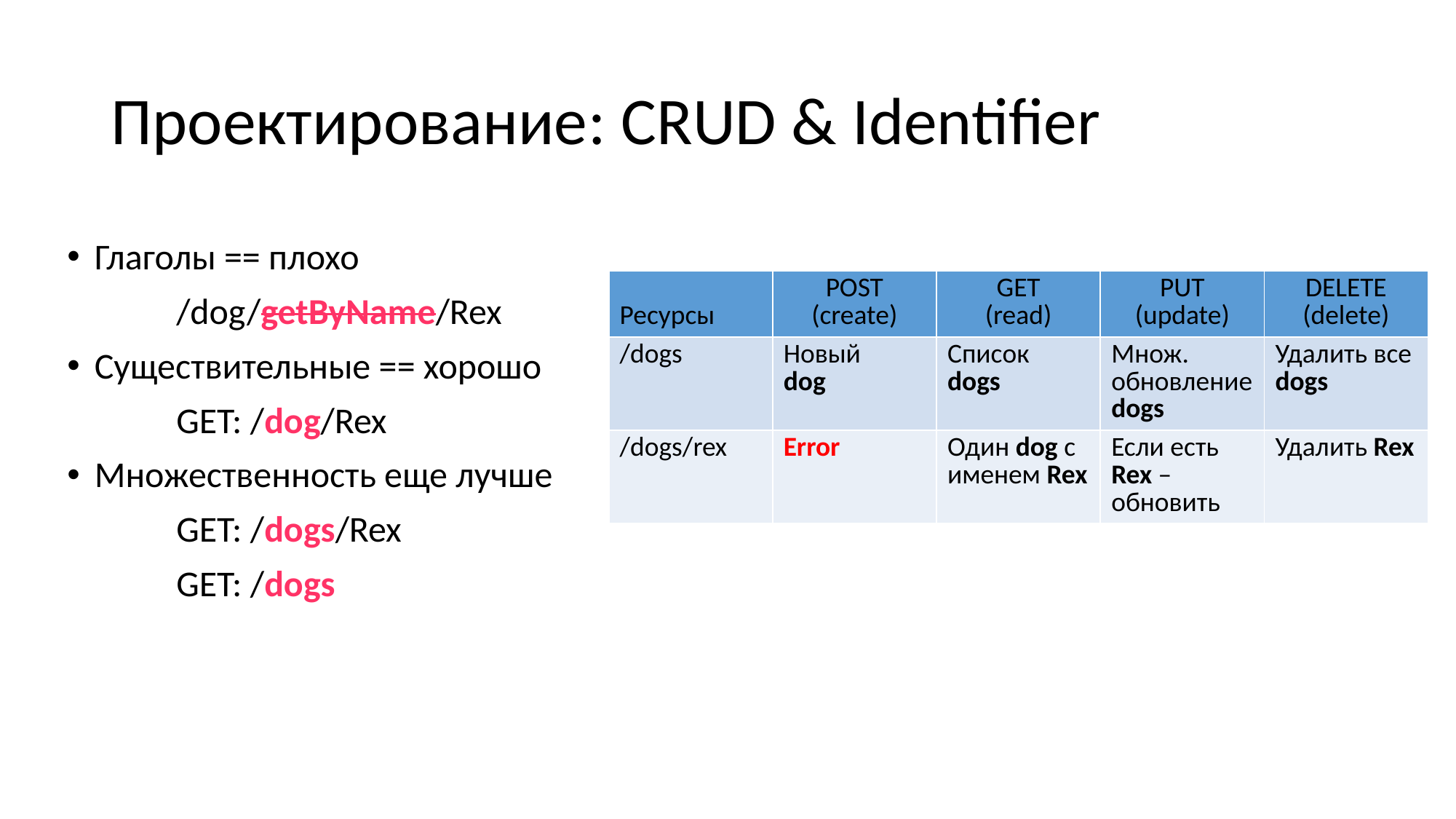

# Проектирование: CRUD & Identifier
Глаголы == плохо
	/dog/getByName/Rex
Существительные == хорошо
	GET: /dog/Rex
Множественность еще лучше
	GET: /dogs/Rex
	GET: /dogs
| Ресурсы | POST (create) | GET (read) | PUT (update) | DELETE (delete) |
| --- | --- | --- | --- | --- |
| /dogs | Новый dog | Список dogs | Множ. обновлениеdogs | Удалить все dogs |
| /dogs/rex | Error | Один dog с именем Rex | Если есть Rex – обновить | Удалить Rex |